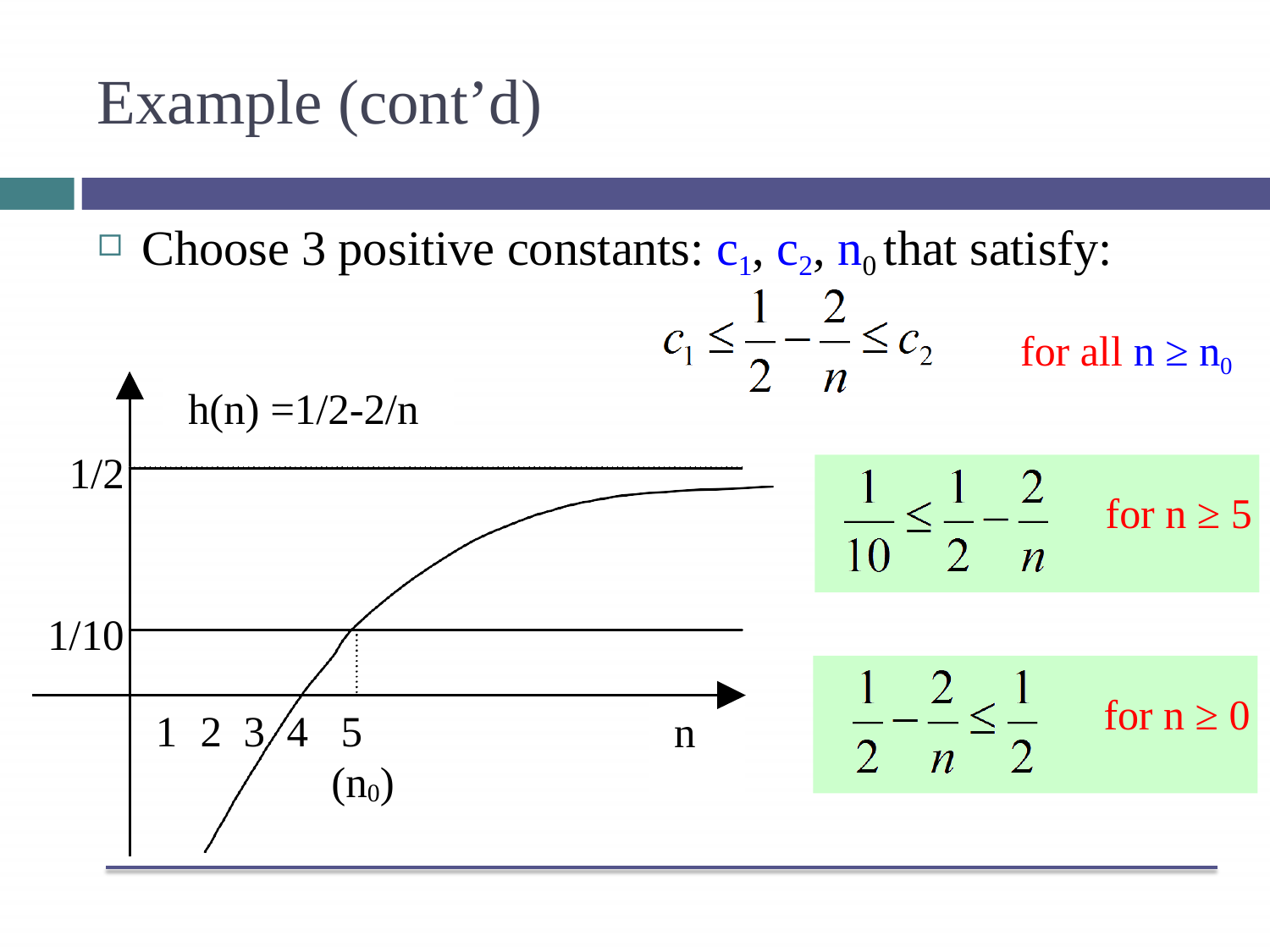

# Example (cont’d)

Choose 3 positive constants: c1, c2, n0 that satisfy:
for all n ≥ n0

h(n) =1/2-2/n

1/2

for n ≥ 5

1/10

for n ≥ 0

1	2	3	4	5
(n0)
n